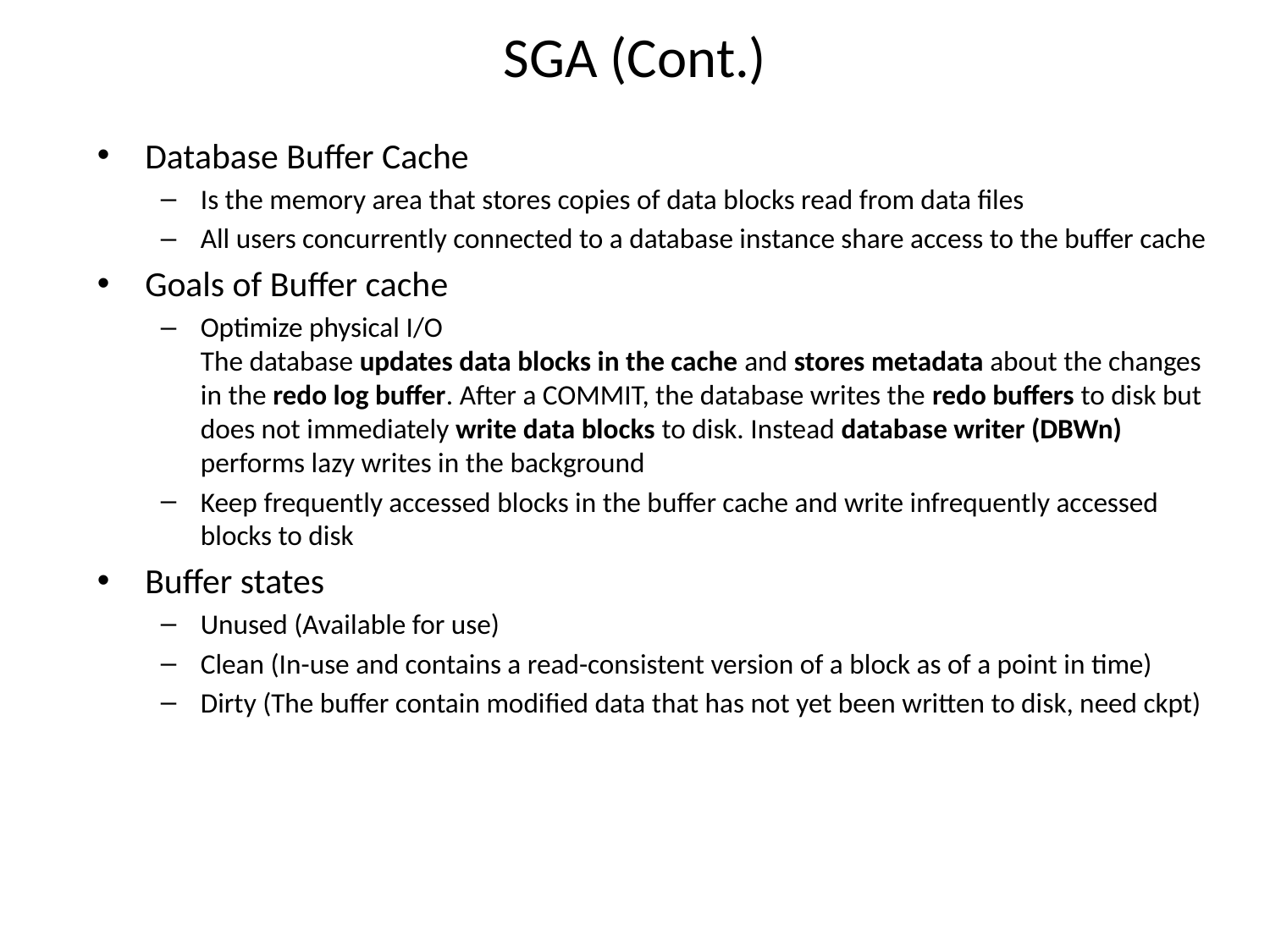

# SGA (Cont.)
Database Buffer Cache
Is the memory area that stores copies of data blocks read from data files
All users concurrently connected to a database instance share access to the buffer cache
Goals of Buffer cache
Optimize physical I/O
The database updates data blocks in the cache and stores metadata about the changes in the redo log buffer. After a COMMIT, the database writes the redo buffers to disk but does not immediately write data blocks to disk. Instead database writer (DBWn) performs lazy writes in the background
Keep frequently accessed blocks in the buffer cache and write infrequently accessed blocks to disk
Buffer states
Unused (Available for use)
Clean (In-use and contains a read-consistent version of a block as of a point in time)
Dirty (The buffer contain modified data that has not yet been written to disk, need ckpt)